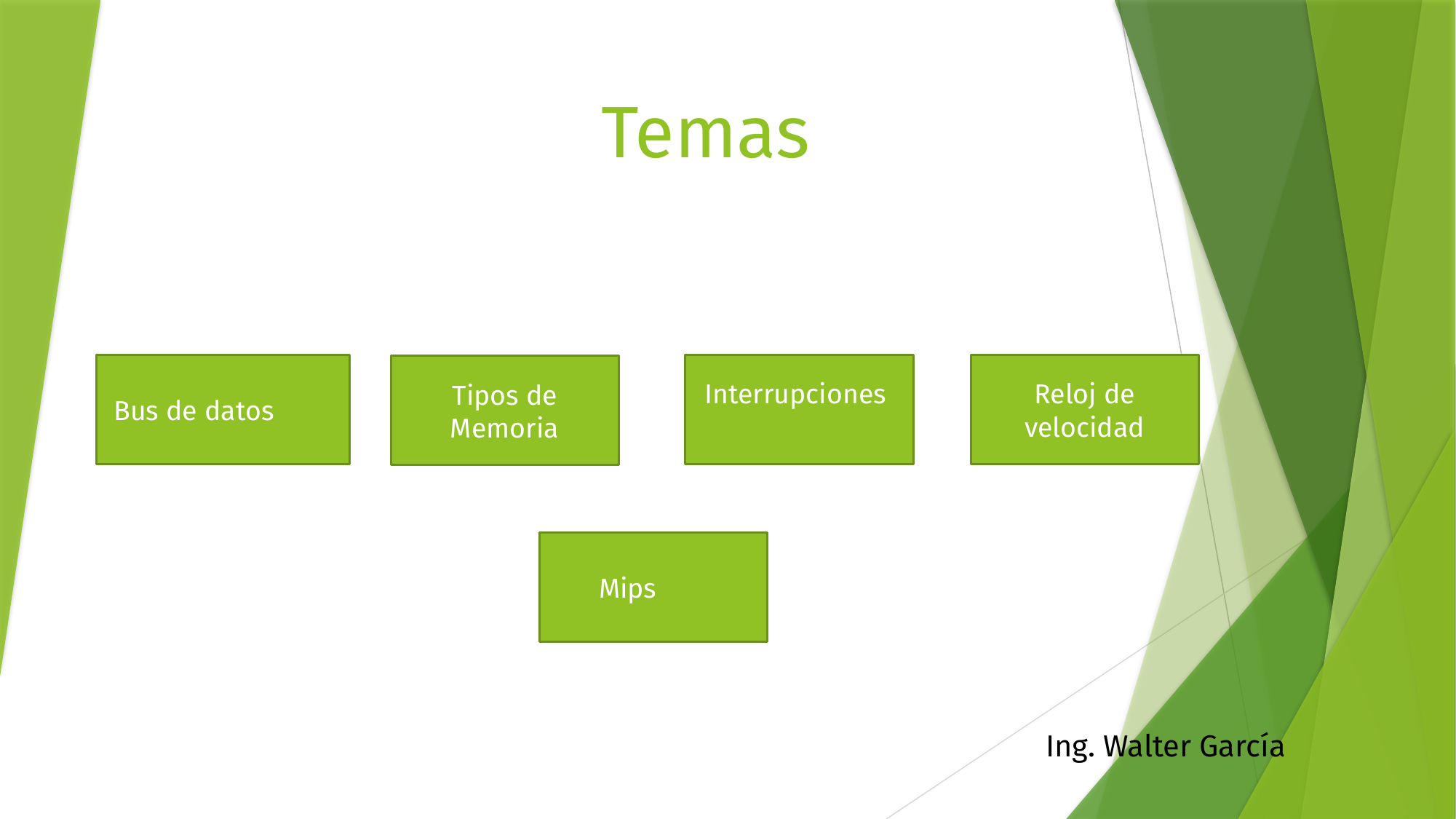

# Temas
Bus de datos
Interrupciones
Reloj de velocidad
Tipos de Memoria
Mips
Ing. Walter García